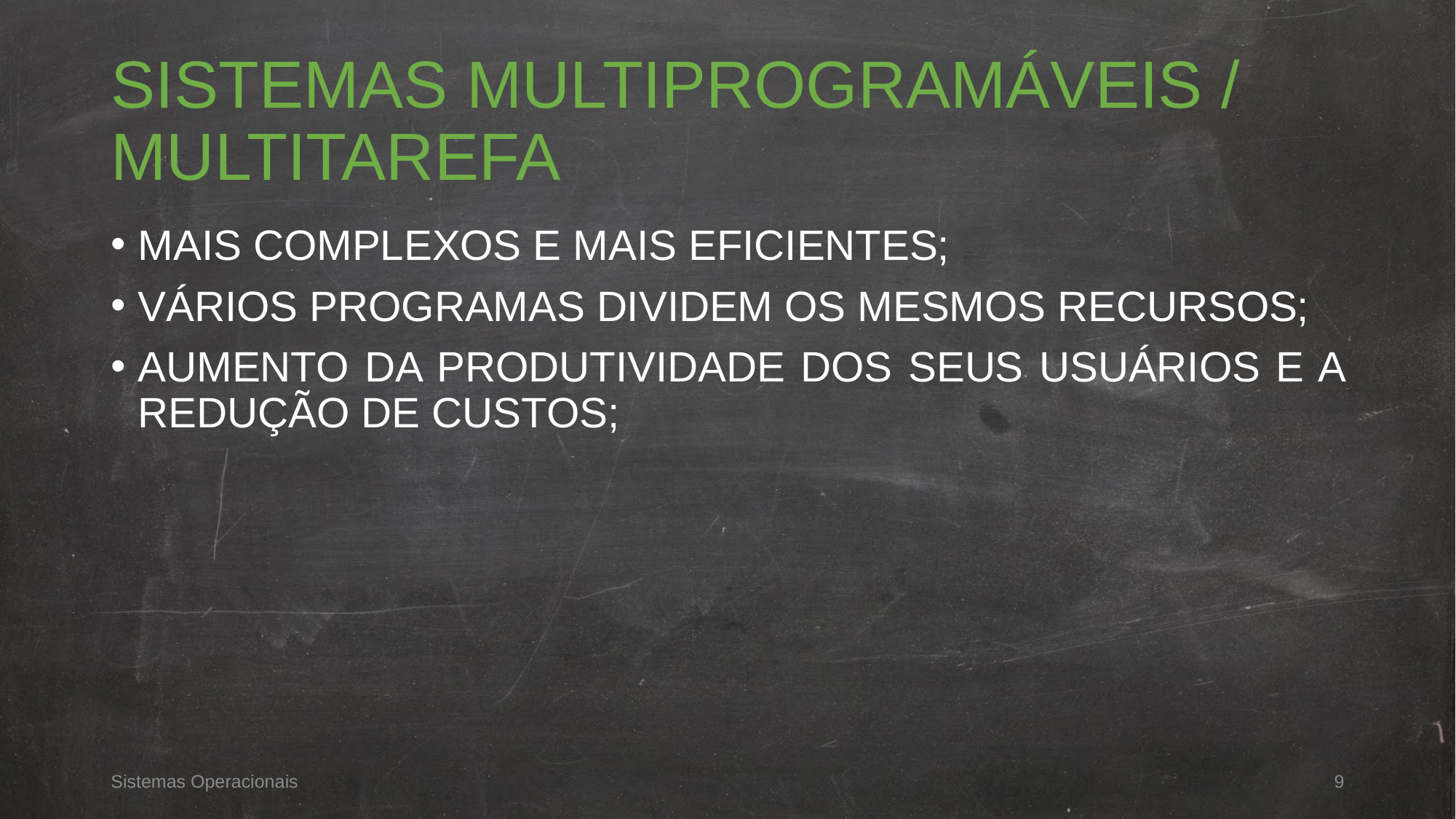

# SISTEMAS MULTIPROGRAMÁVEIS / MULTITAREFA
MAIS COMPLEXOS E MAIS EFICIENTES;
VÁRIOS PROGRAMAS DIVIDEM OS MESMOS RECURSOS;
AUMENTO DA PRODUTIVIDADE DOS SEUS USUÁRIOS E A REDUÇÃO DE CUSTOS;
Sistemas Operacionais
9